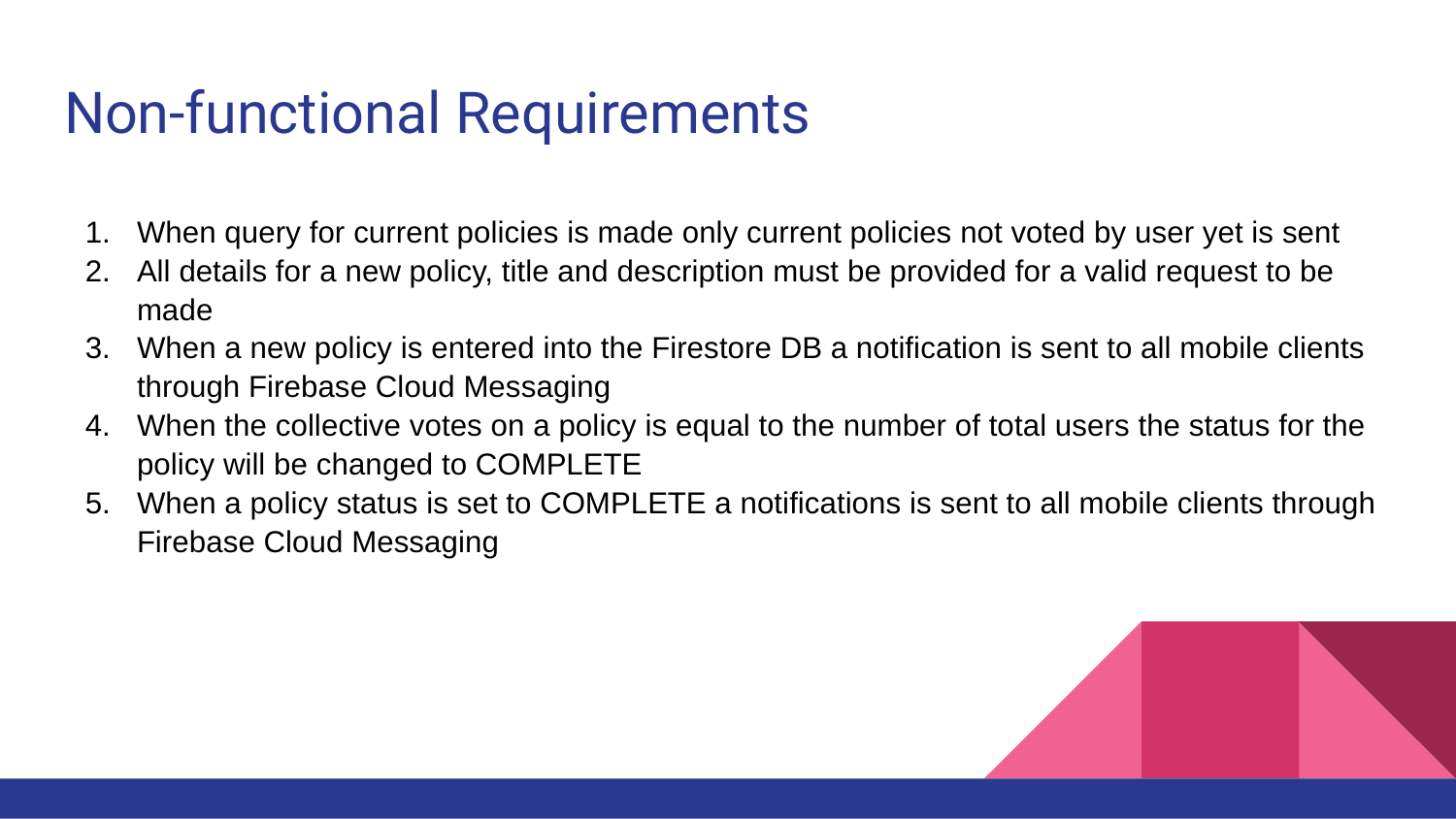

# Non-functional Requirements
When query for current policies is made only current policies not voted by user yet is sent
All details for a new policy, title and description must be provided for a valid request to be made
When a new policy is entered into the Firestore DB a notification is sent to all mobile clients through Firebase Cloud Messaging
When the collective votes on a policy is equal to the number of total users the status for the policy will be changed to COMPLETE
When a policy status is set to COMPLETE a notifications is sent to all mobile clients through Firebase Cloud Messaging